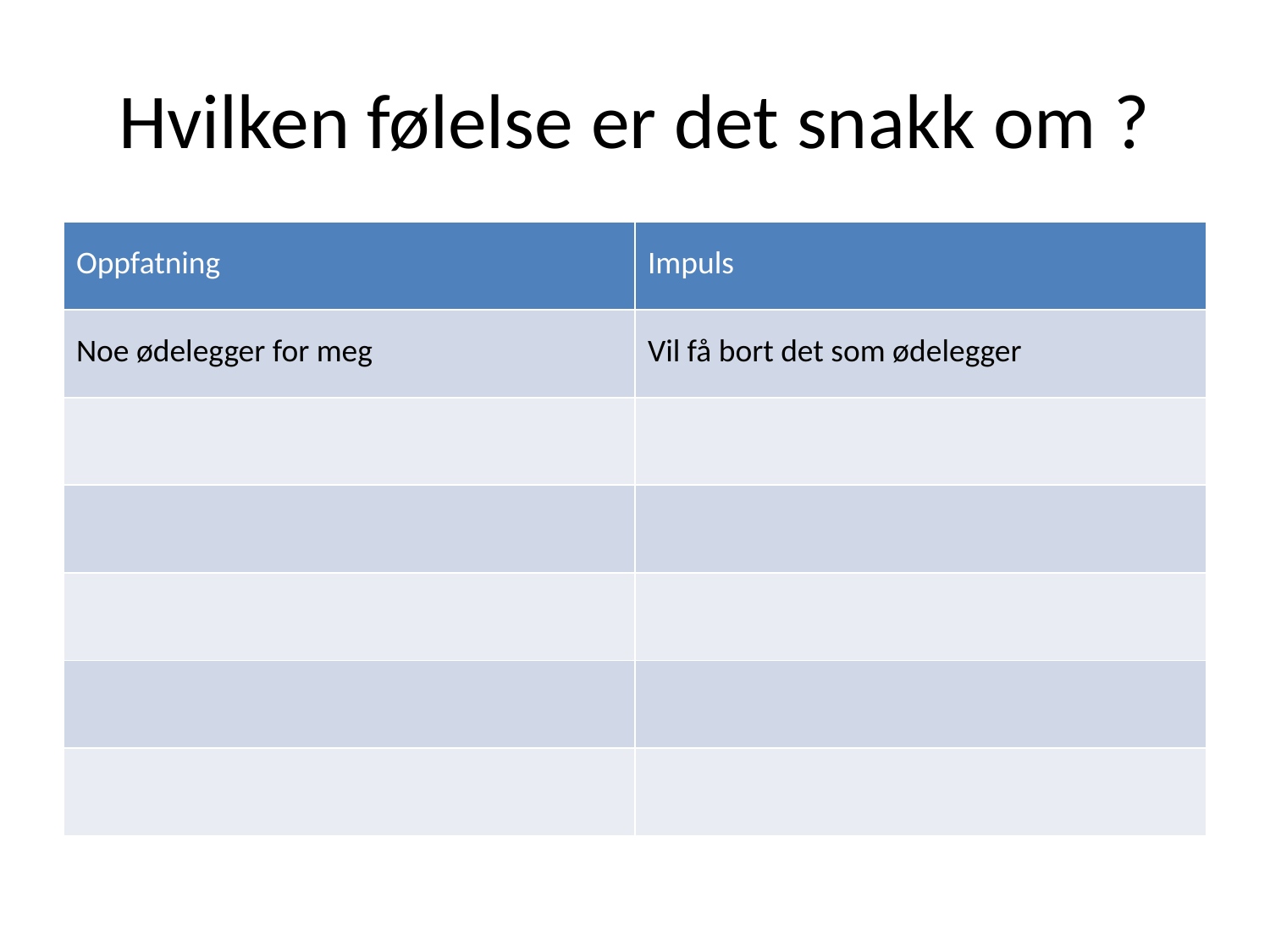

# Hvilken følelse er det snakk om ?
| Oppfatning | Impuls |
| --- | --- |
| Noe ødelegger for meg | Vil få bort det som ødelegger |
|  |  |
|  |  |
|  |  |
|  |  |
|  |  |